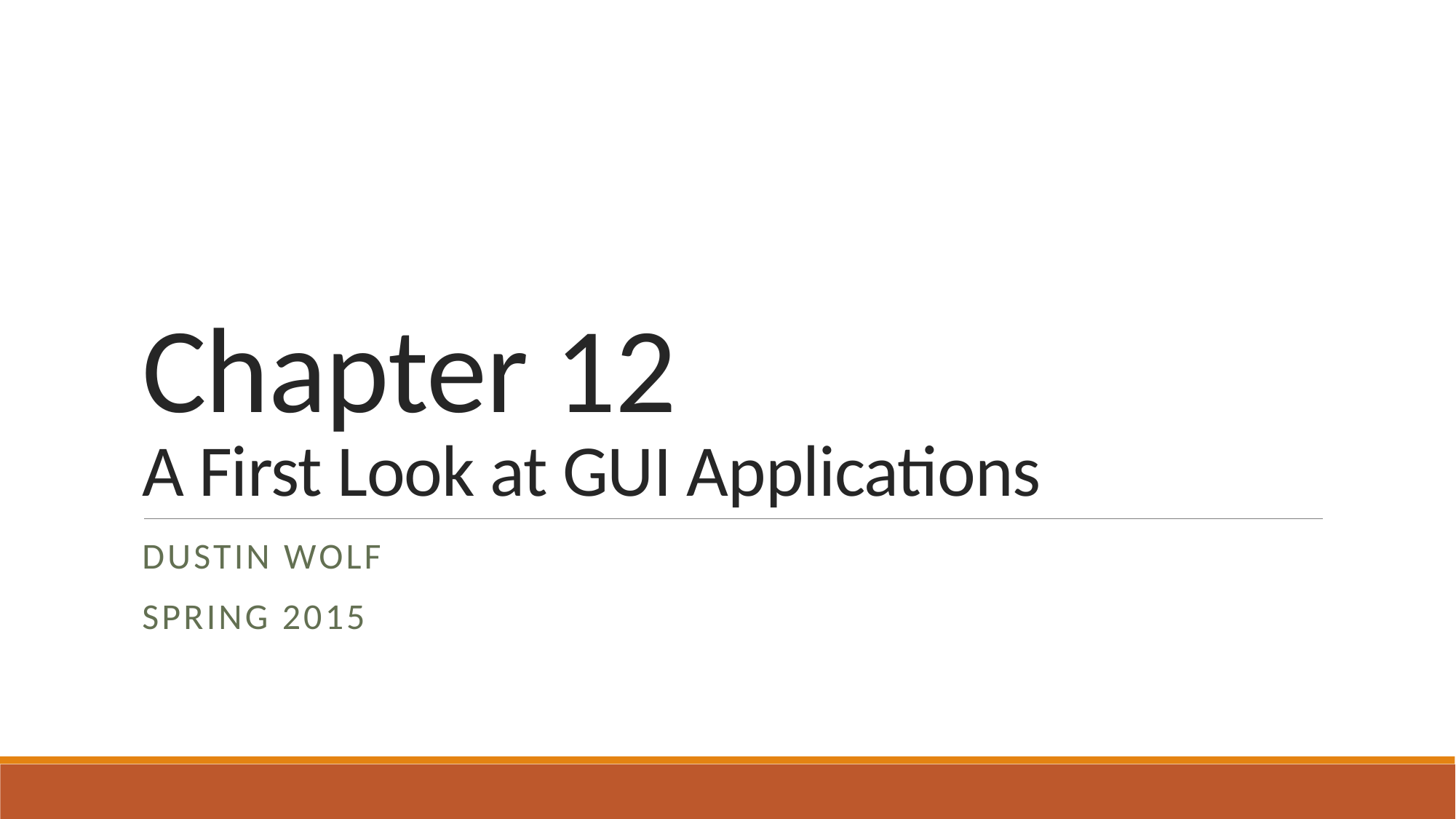

# Chapter 12 A First Look at GUI Applications
Dustin Wolf
Spring 2015